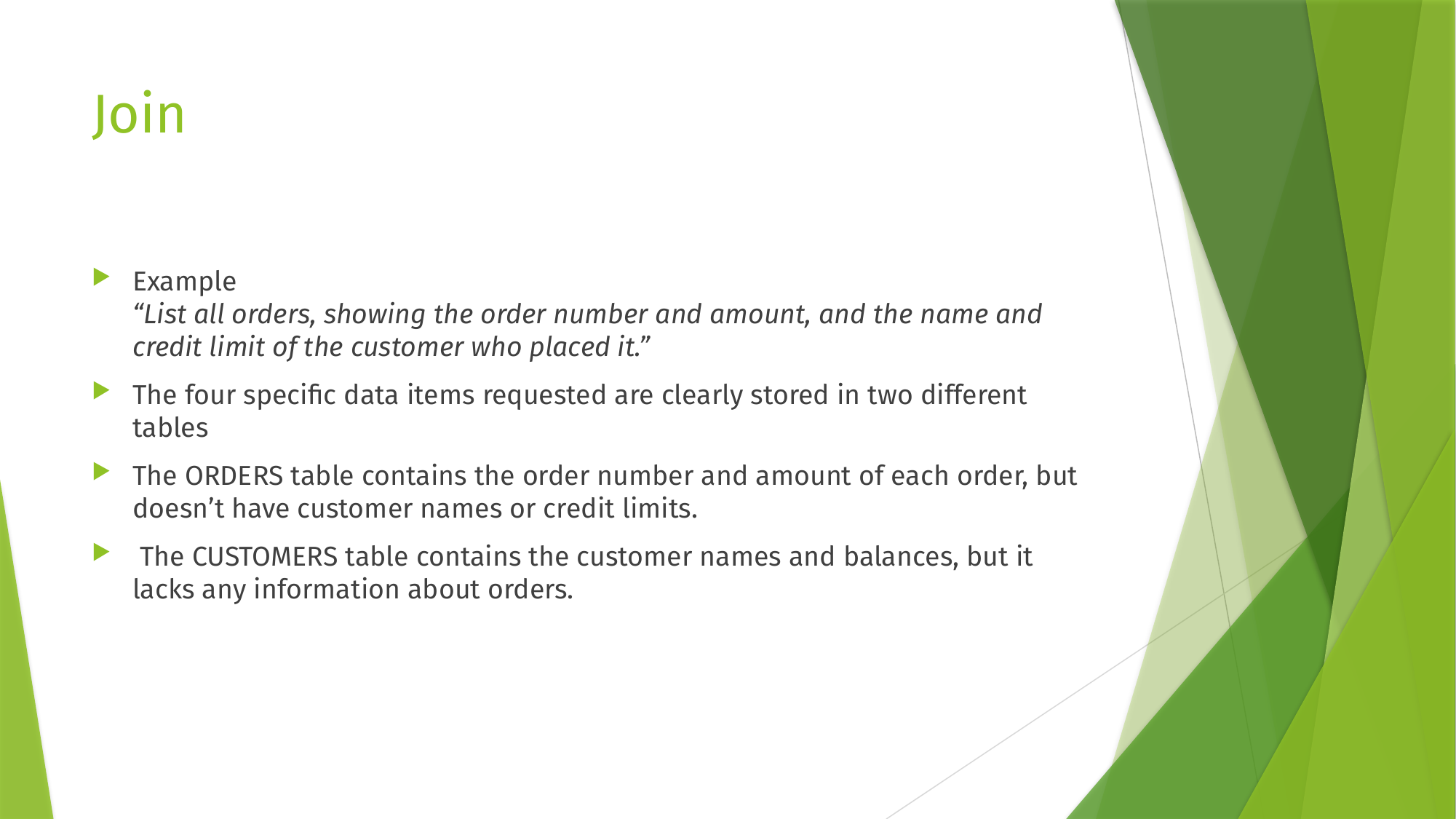

# Join
Example
“List all orders, showing the order number and amount, and the name and credit limit of the customer who placed it.”
The four specific data items requested are clearly stored in two different tables
The ORDERS table contains the order number and amount of each order, but doesn’t have customer names or credit limits.
 The CUSTOMERS table contains the customer names and balances, but it lacks any information about orders.